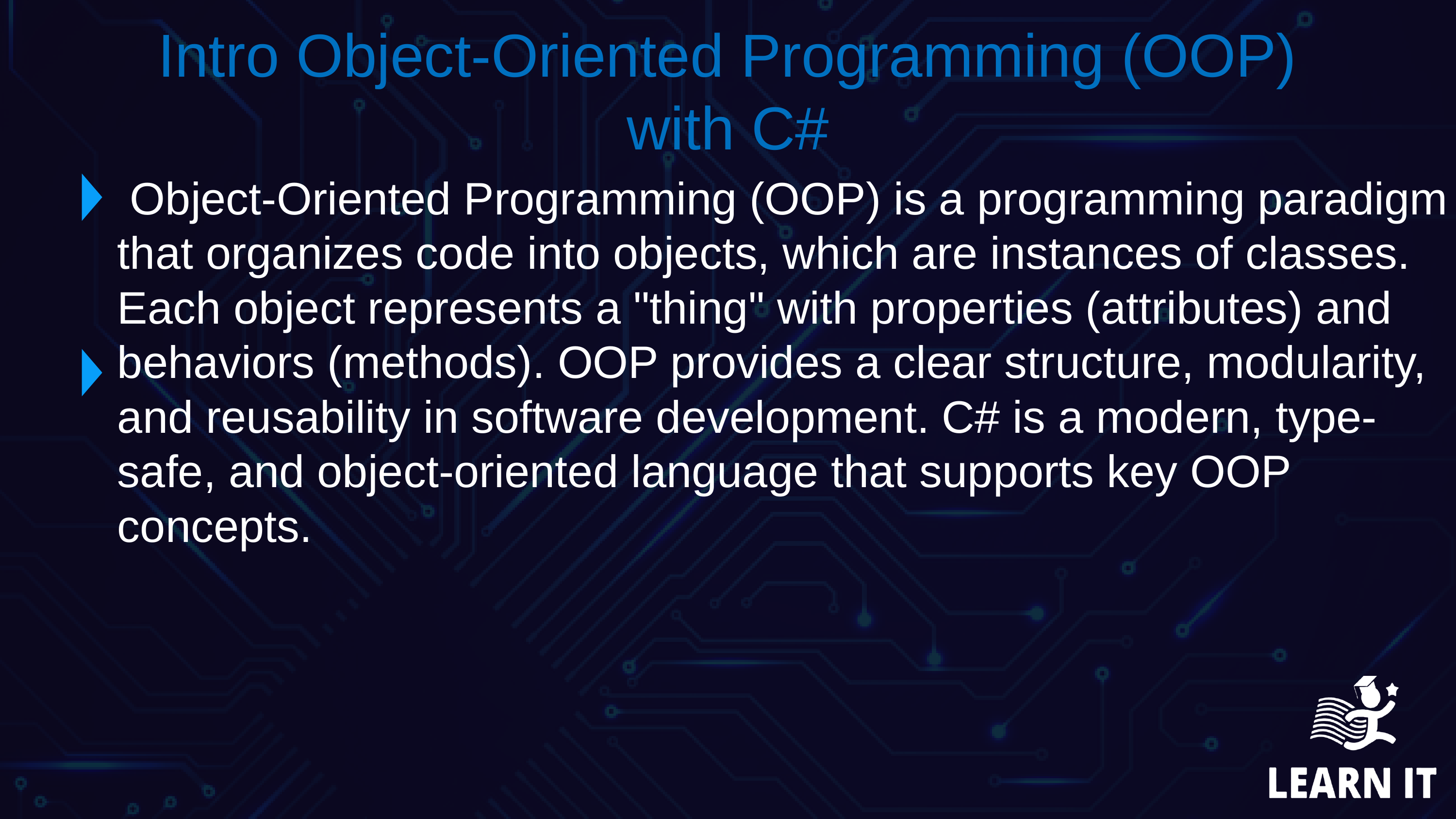

Intro Object-Oriented Programming (OOP)
with C#
 Object-Oriented Programming (OOP) is a programming paradigm that organizes code into objects, which are instances of classes. Each object represents a "thing" with properties (attributes) and behaviors (methods). OOP provides a clear structure, modularity, and reusability in software development. C# is a modern, type-safe, and object-oriented language that supports key OOP concepts.